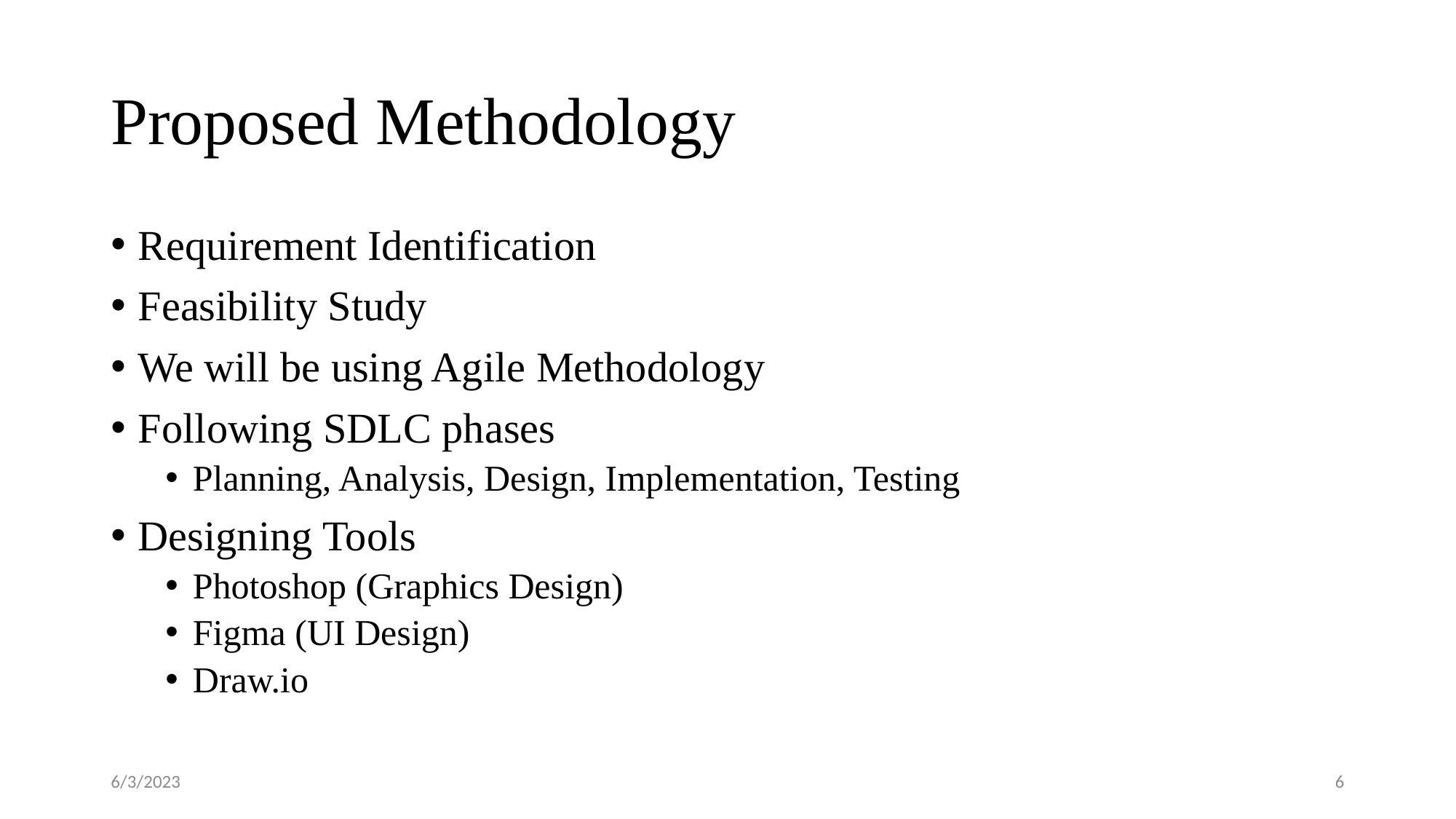

# Proposed Methodology
Requirement Identification
Feasibility Study
We will be using Agile Methodology
Following SDLC phases
Planning, Analysis, Design, Implementation, Testing
Designing Tools
Photoshop (Graphics Design)
Figma (UI Design)
Draw.io

6/3/2023
6